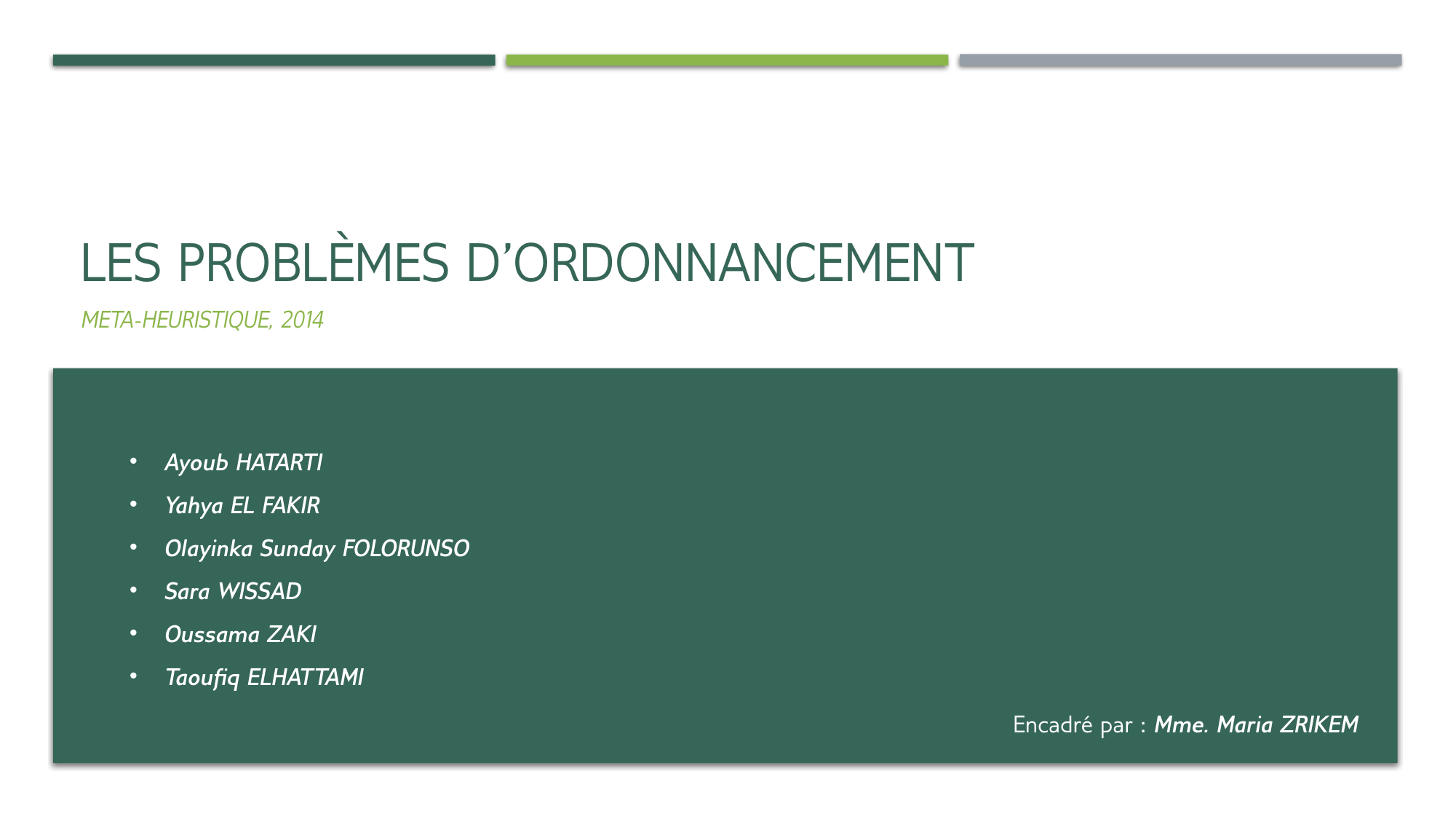

# LES Problèmes d’Ordonnancement
Meta-heuristique, 2014
Ayoub HATARTI
Yahya EL FAKIR
Olayinka Sunday FOLORUNSO
Sara WISSAD
Oussama ZAKI
Taoufiq ELHATTAMI
Encadré par : Mme. Maria ZRIKEM